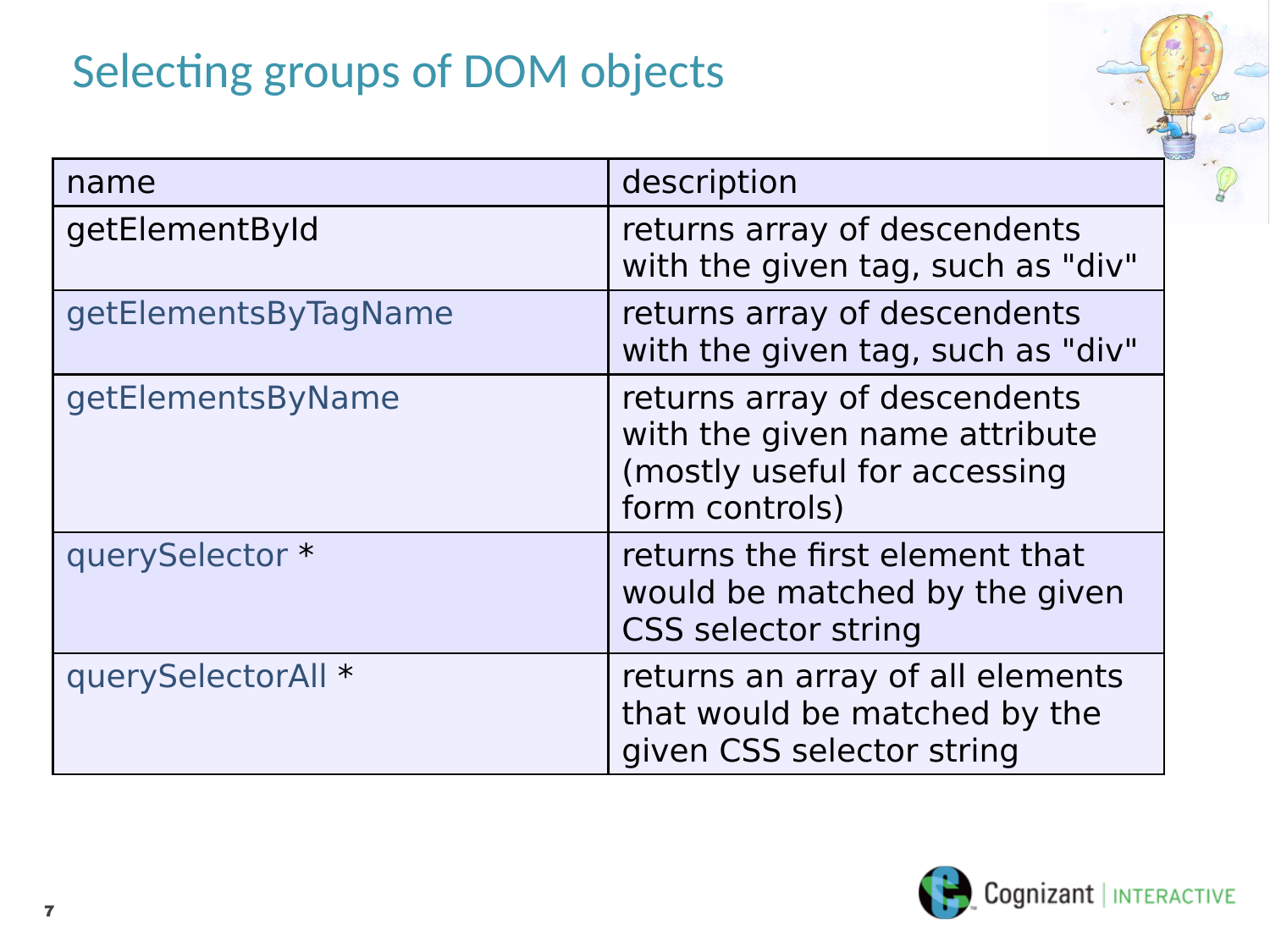

# Selecting groups of DOM objects
| name | description |
| --- | --- |
| getElementById | returns array of descendents with the given tag, such as "div" |
| getElementsByTagName | returns array of descendents with the given tag, such as "div" |
| getElementsByName | returns array of descendents with the given name attribute (mostly useful for accessing form controls) |
| querySelector \* | returns the first element that would be matched by the given CSS selector string |
| querySelectorAll \* | returns an array of all elements that would be matched by the given CSS selector string |
7